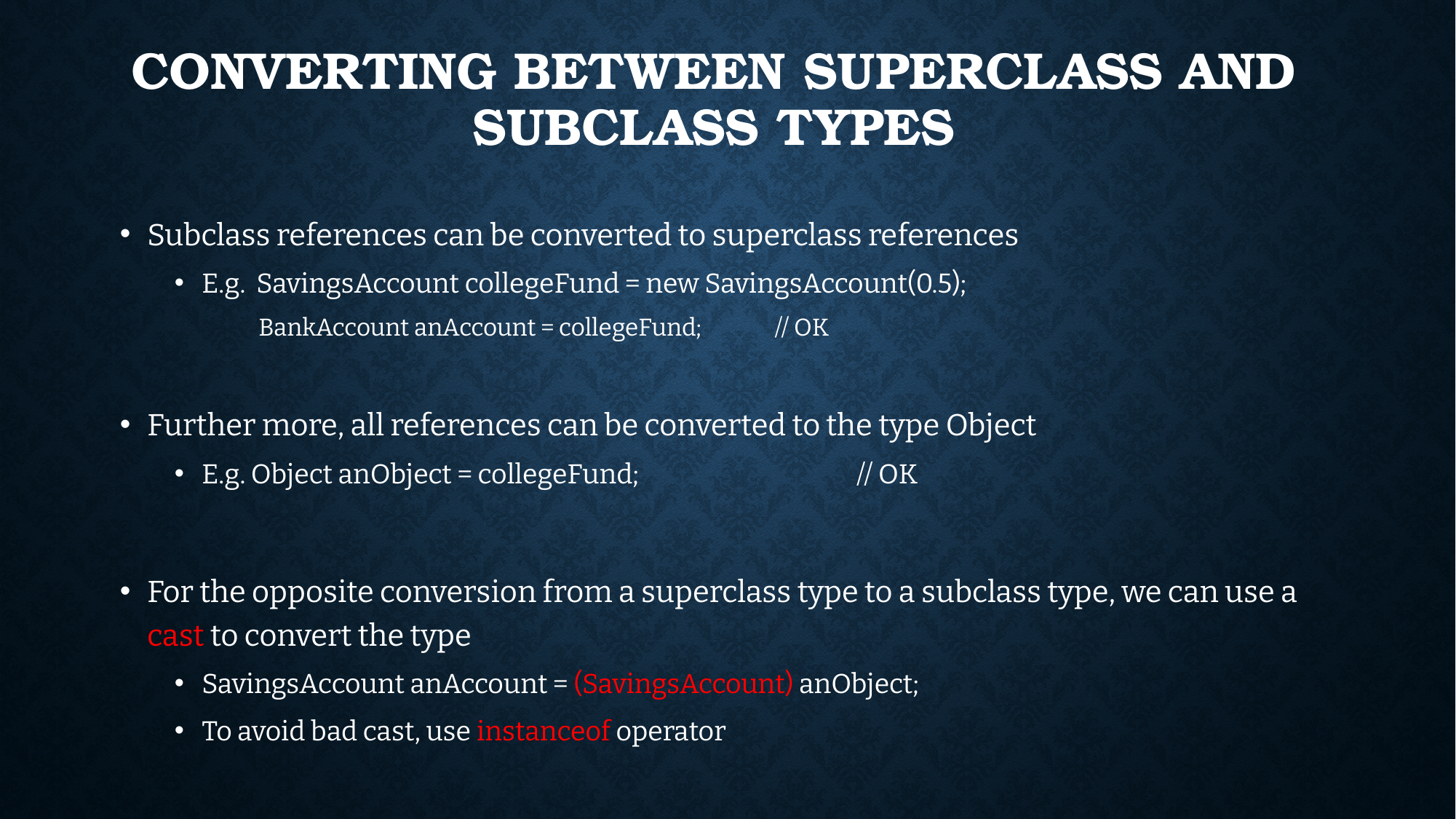

# Converting between superclass and subclass types
Subclass references can be converted to superclass references
E.g.  SavingsAccount collegeFund = new SavingsAccount(0.5);
      BankAccount anAccount = collegeFund; 	// OK

Further more, all references can be converted to the type Object
E.g. Object anObject = collegeFund; 		// OK

For the opposite conversion from a superclass type to a subclass type, we can use a cast to convert the type
SavingsAccount anAccount = (SavingsAccount) anObject;
To avoid bad cast, use instanceof operator